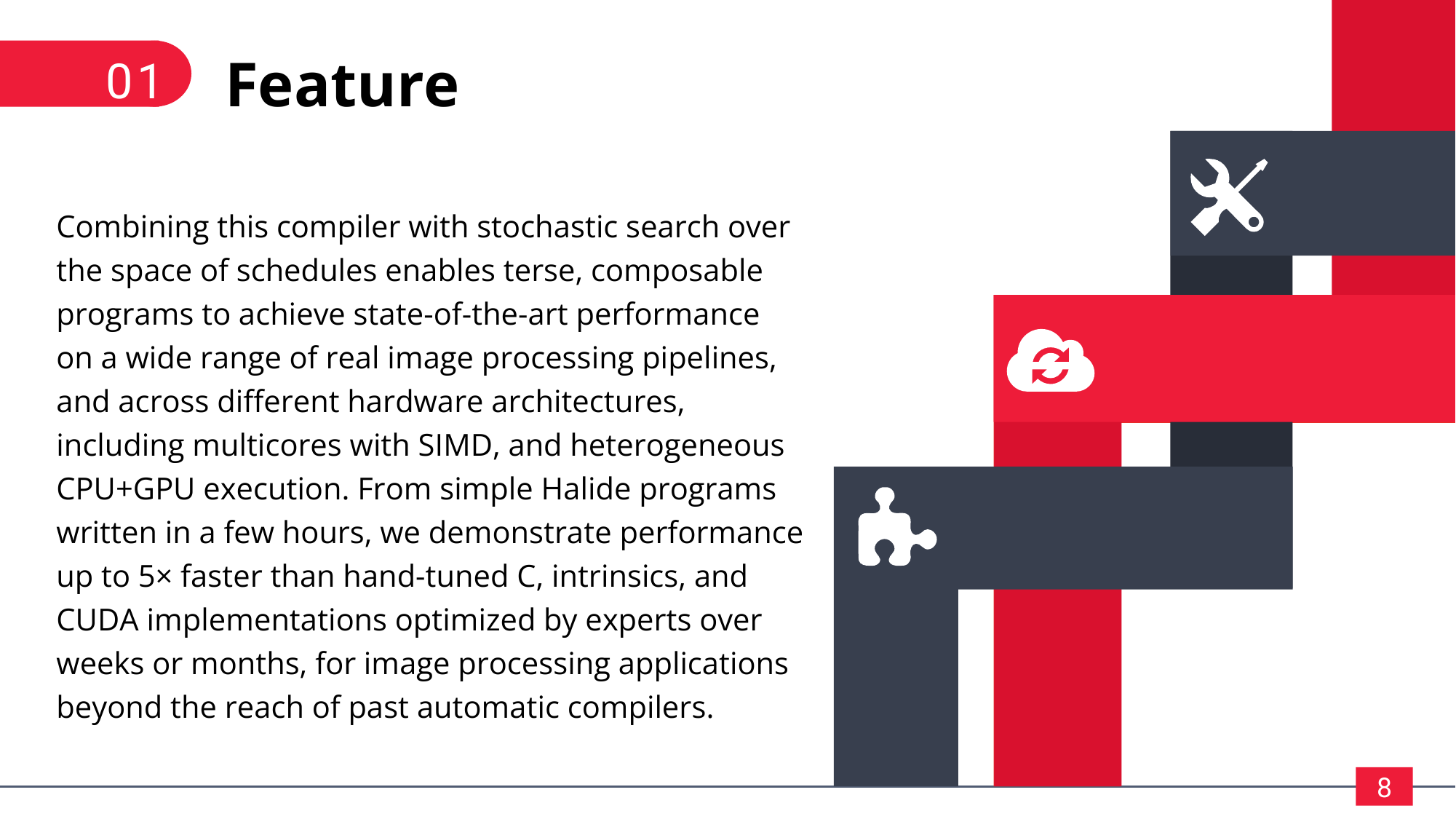

01
Feature

Combining this compiler with stochastic search over the space of schedules enables terse, composable programs to achieve state-of-the-art performance on a wide range of real image processing pipelines, and across different hardware architectures, including multicores with SIMD, and heterogeneous CPU+GPU execution. From simple Halide programs written in a few hours, we demonstrate performance up to 5× faster than hand-tuned C, intrinsics, and CUDA implementations optimized by experts over weeks or months, for image processing applications beyond the reach of past automatic compilers.

8